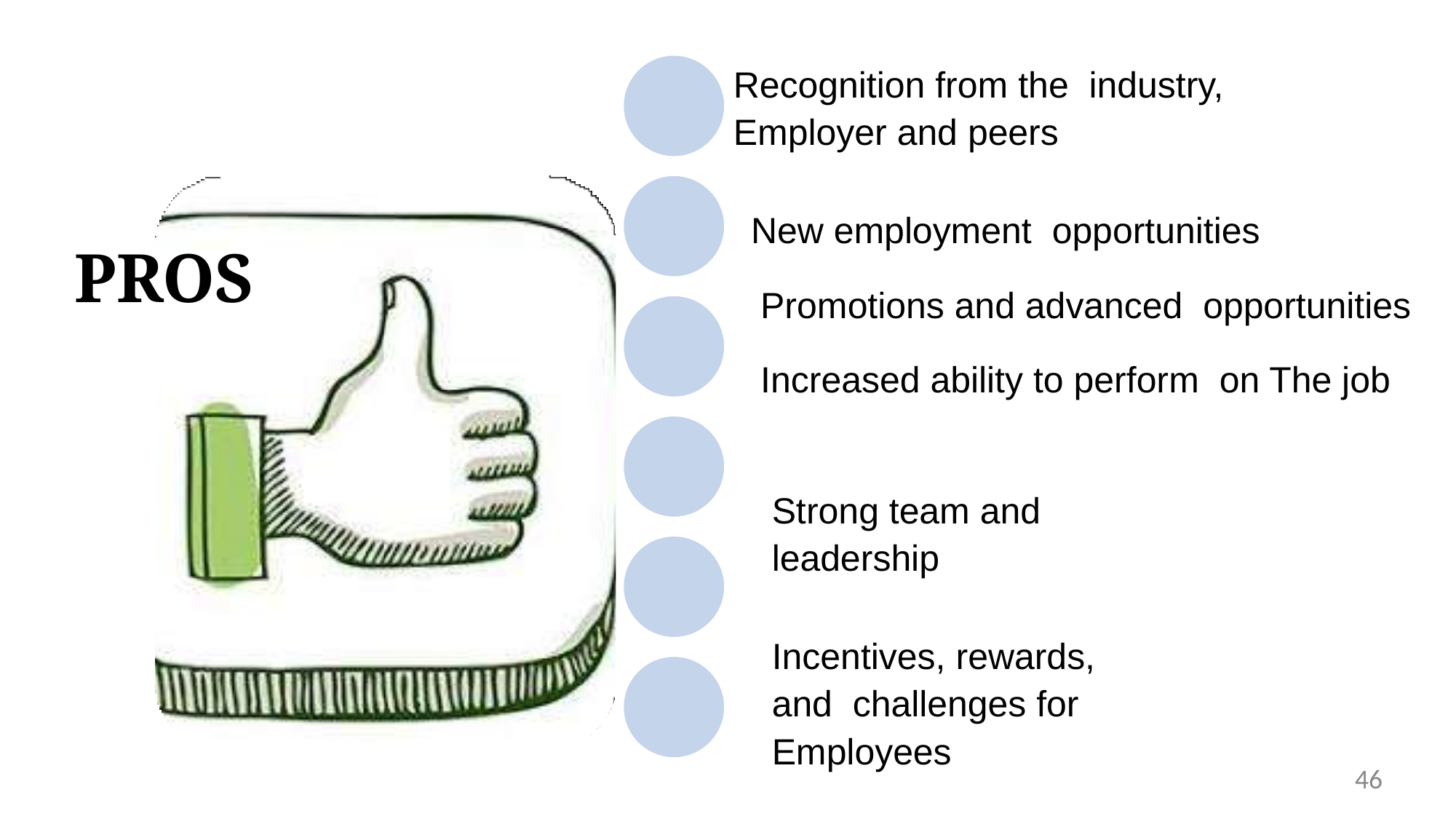

# Recognition from the  industry, Employer and peers

New employment  opportunities
Promotions and advanced  opportunities
Increased ability to perform  on The job
PROS
Strong team and leadership

Incentives, rewards, and  challenges for Employees
46